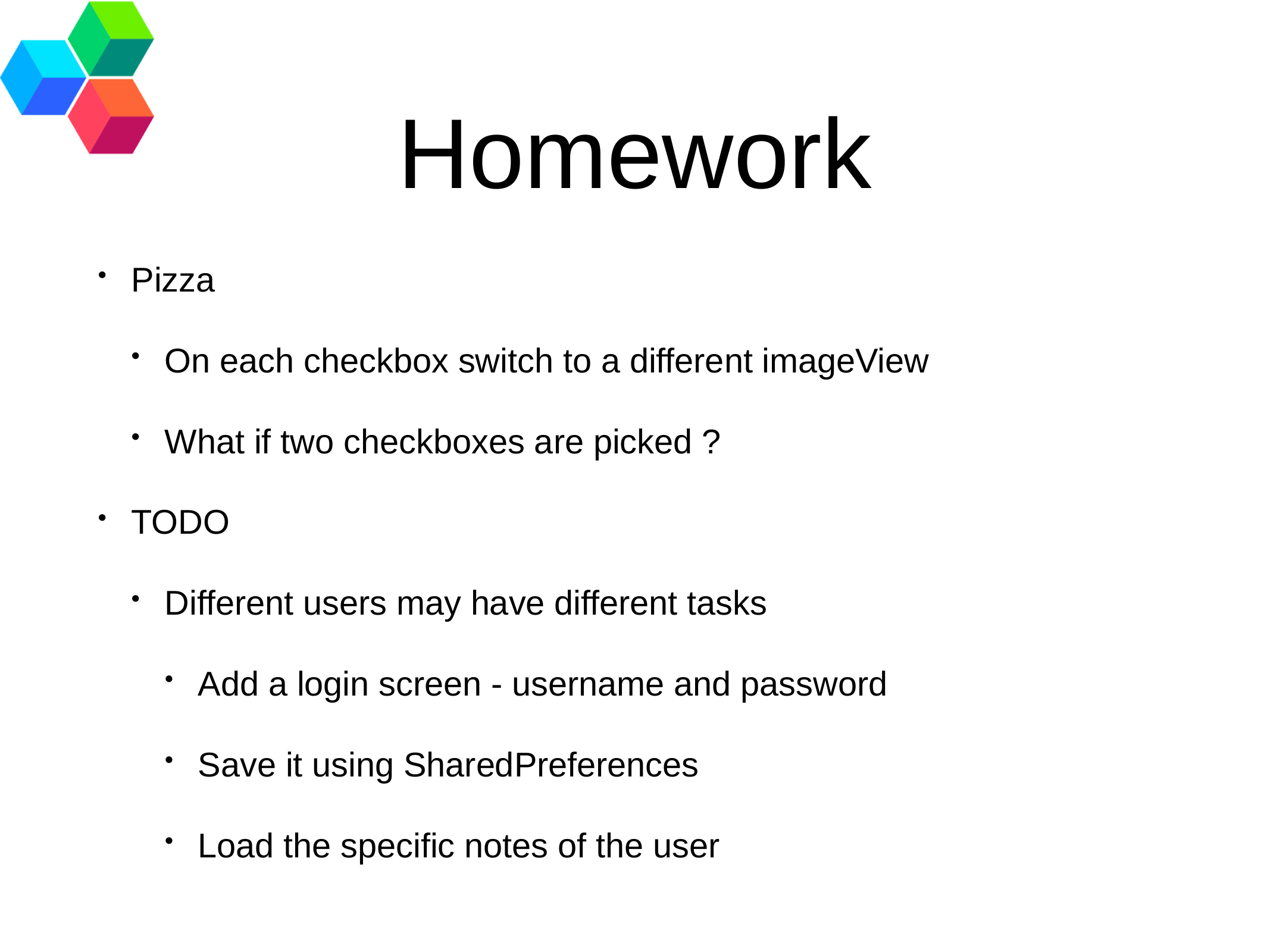

# Homework
Pizza
On each checkbox switch to a different imageView
What if two checkboxes are picked ?
TODO
Different users may have different tasks
Add a login screen - username and password
Save it using SharedPreferences
Load the specific notes of the user